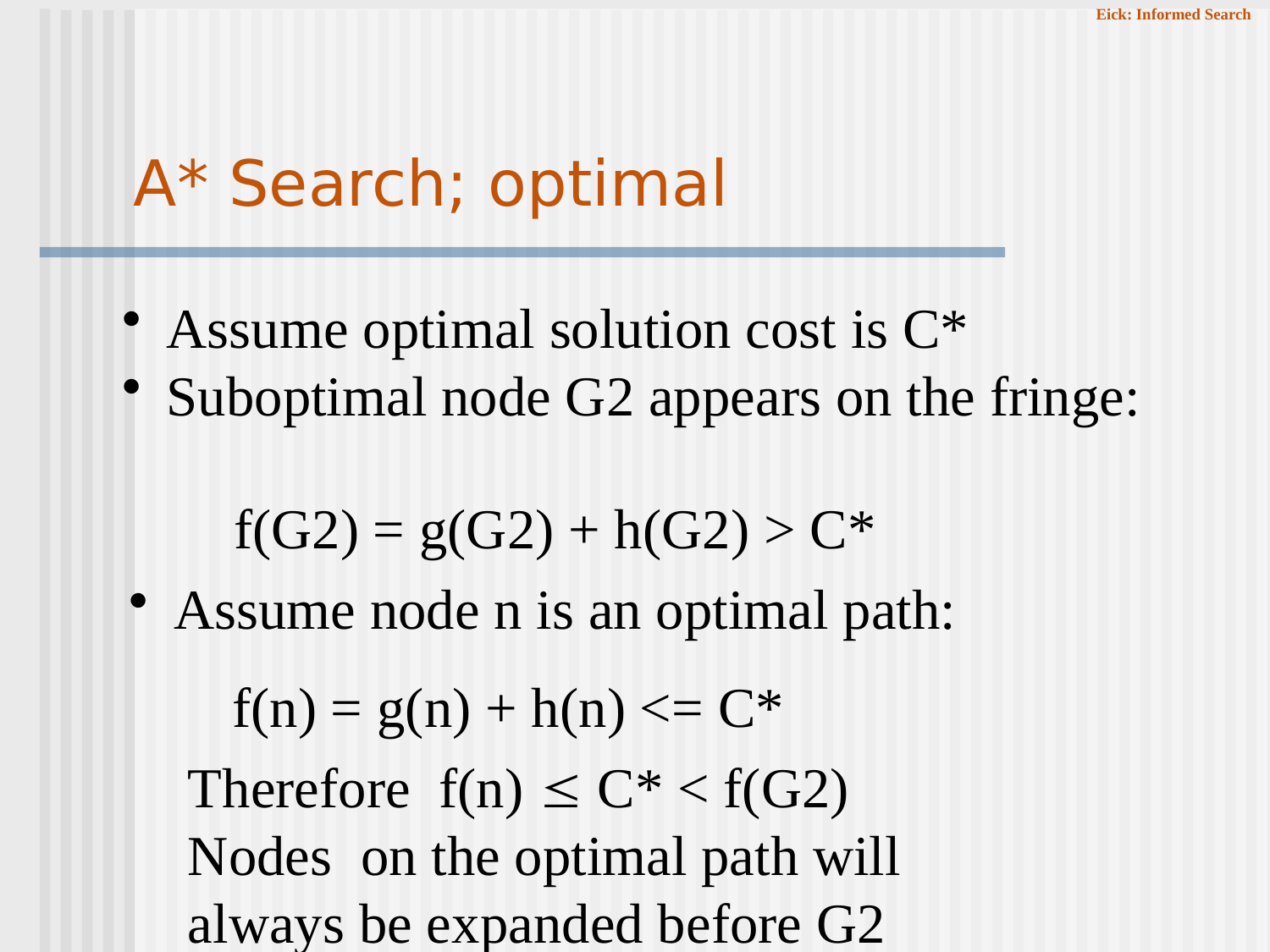

# A* Search; optimal
 Assume optimal solution cost is C*
 Suboptimal node G2 appears on the fringe:

f(G2) = g(G2) + h(G2) > C*
 Assume node n is an optimal path:
f(n) = g(n) + h(n) <= C*
Therefore  f(n) ≤ C* < f(G2)
Nodes  on the optimal path will
always be expanded before G2